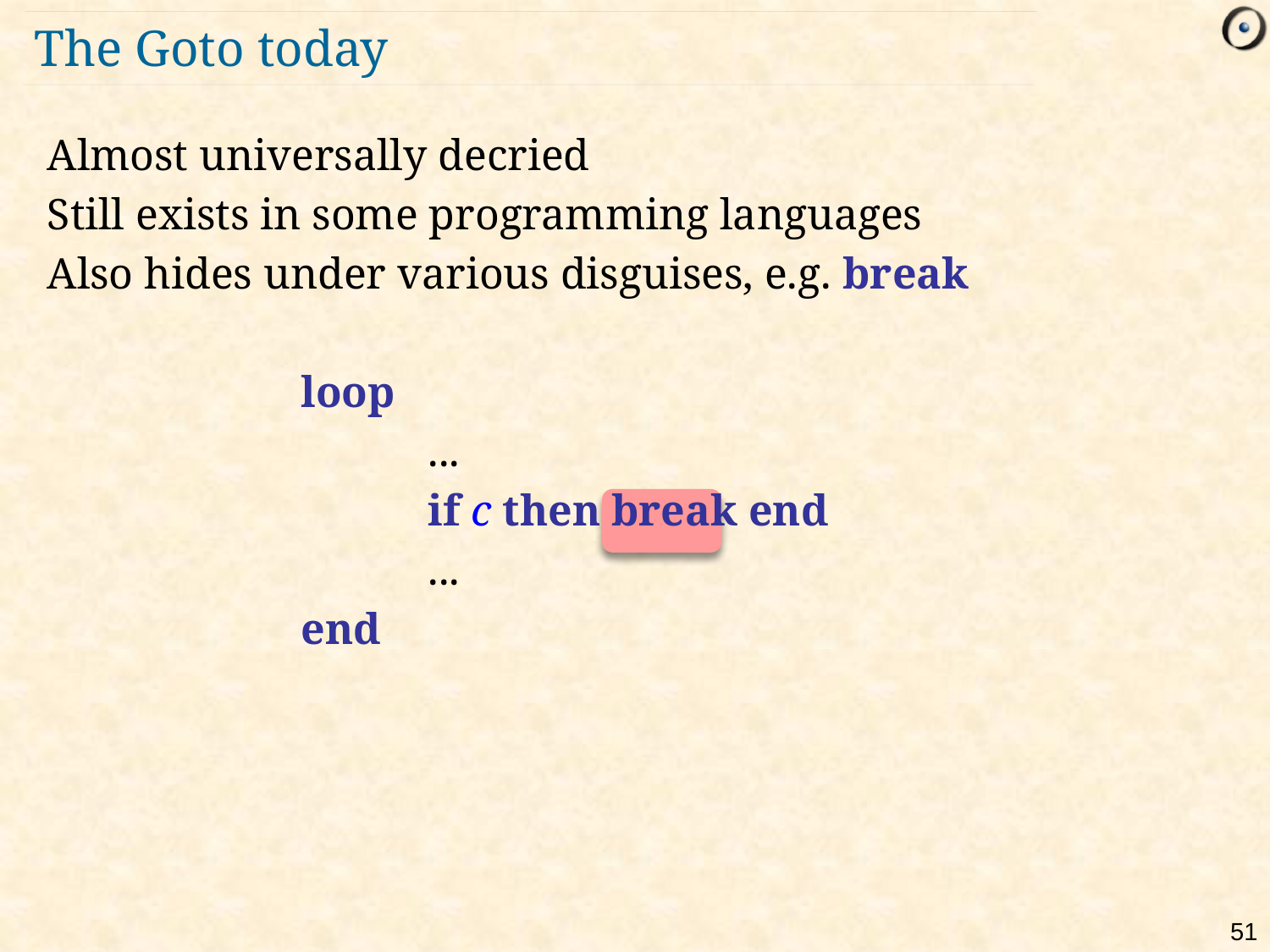

# The Goto today
Almost universally decried
Still exists in some programming languages
Also hides under various disguises, e.g. break

		loop
			...
			if c then break end
			...
		end